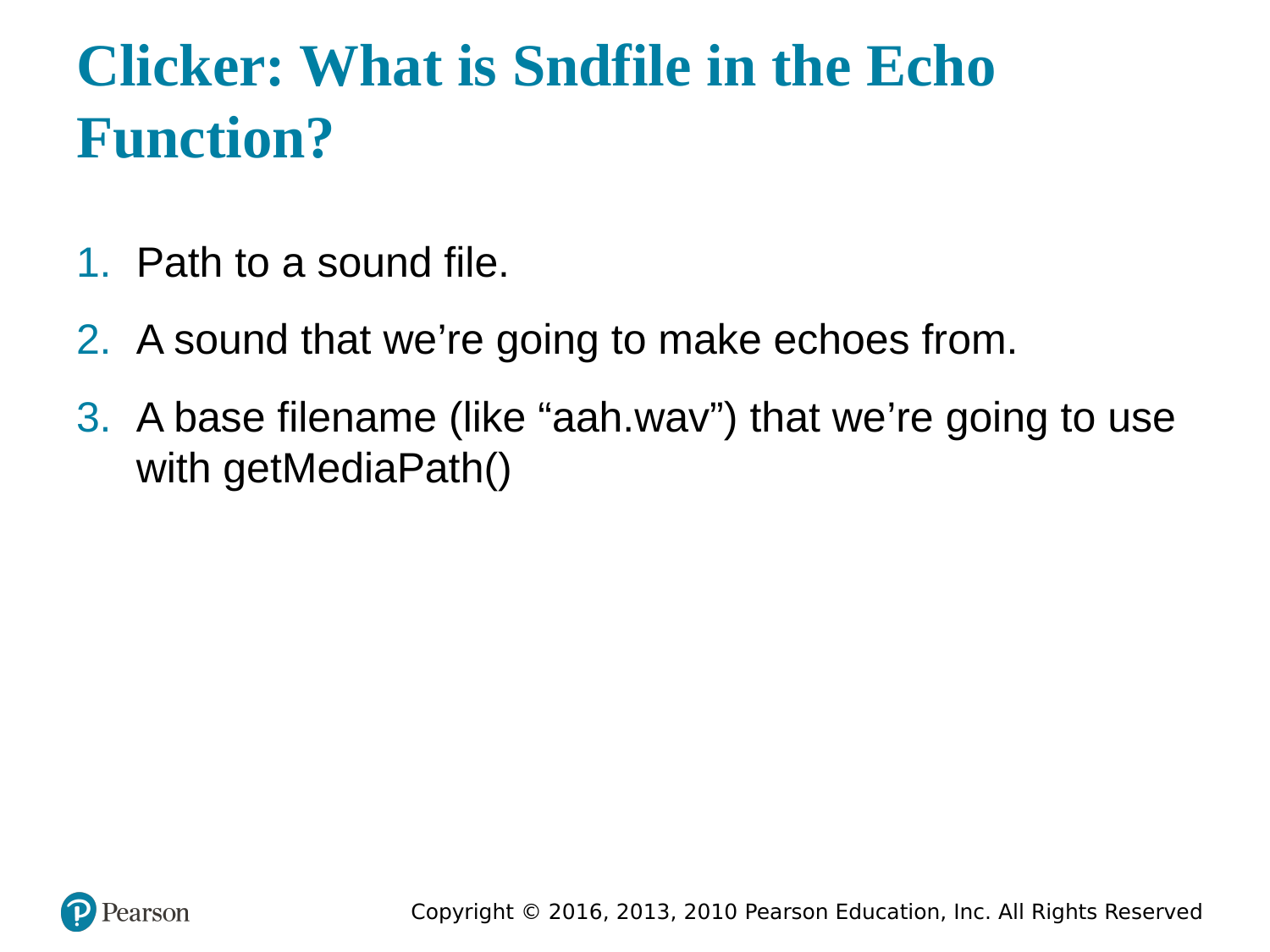

# Clicker: What is Sndfile in the Echo Function?
Path to a sound file.
A sound that we’re going to make echoes from.
A base filename (like “aah.wav”) that we’re going to use with getMediaPath()